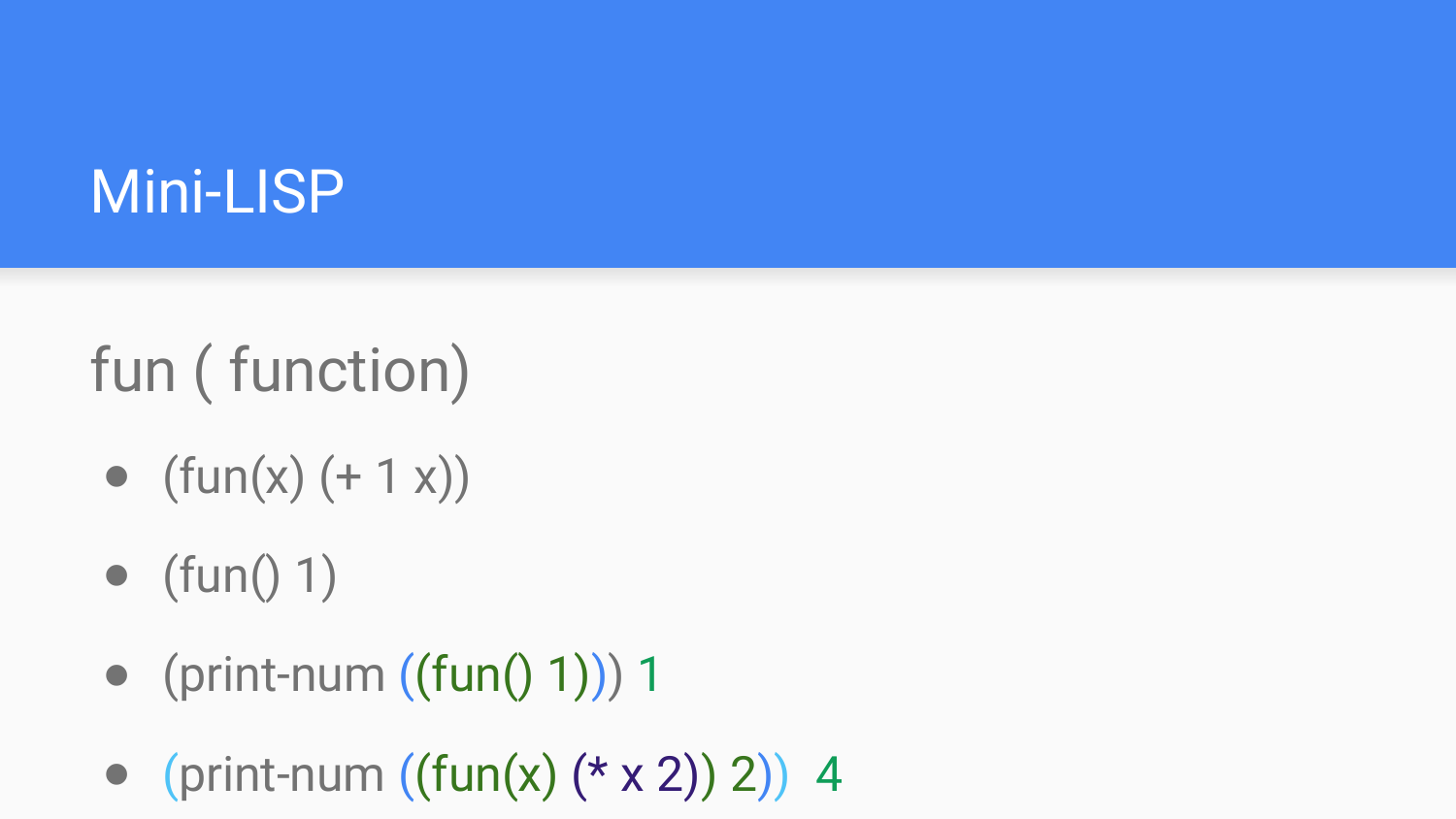

# Mini-LISP
fun ( function)
(fun(x) (+ 1 x))
(fun() 1)
(print-num ((fun() 1))) 1
(print-num ((fun(x) (* x 2)) 2))  4